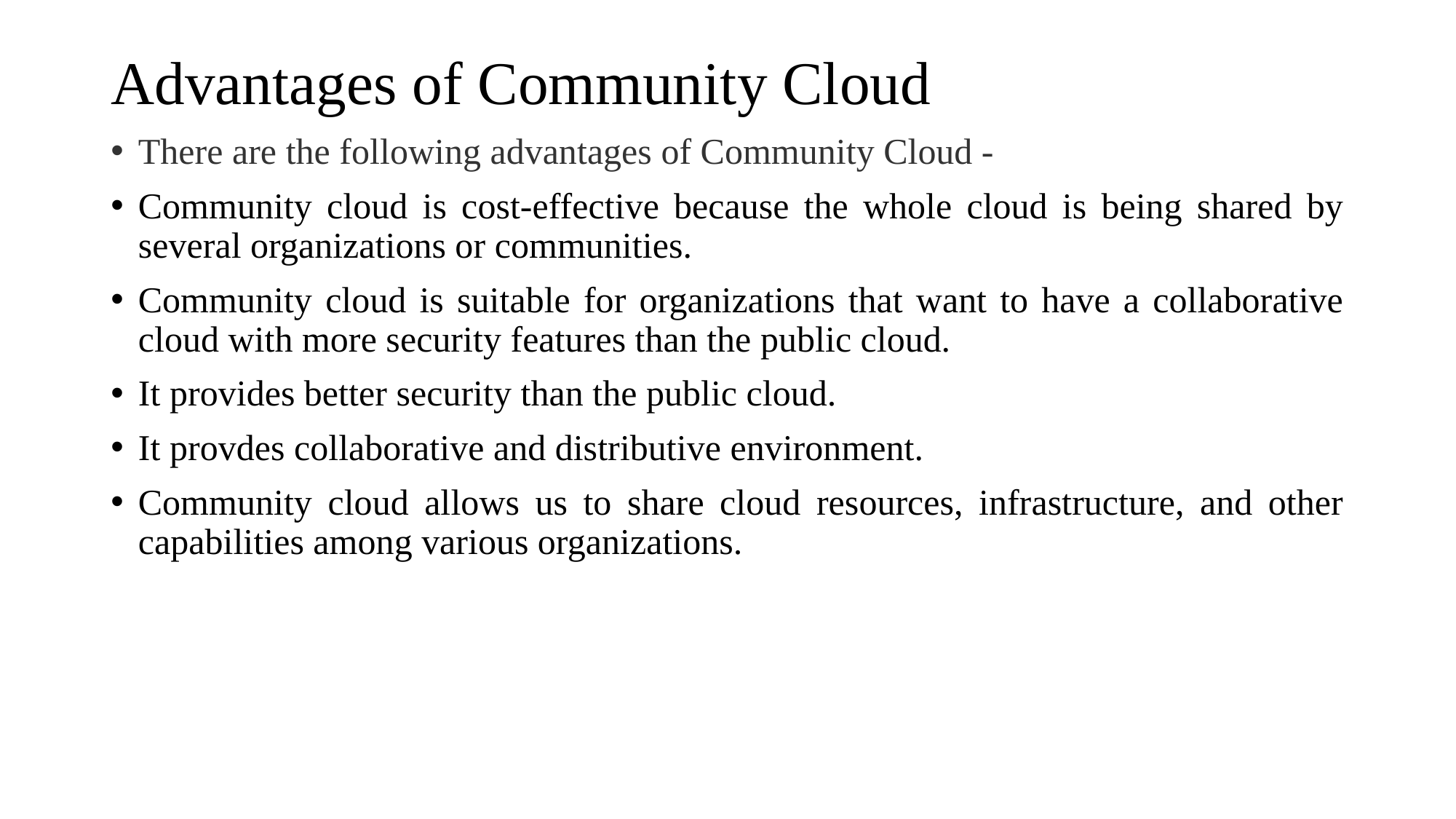

Advantages of Community Cloud
There are the following advantages of Community Cloud -
Community cloud is cost-effective because the whole cloud is being shared by several organizations or communities.
Community cloud is suitable for organizations that want to have a collaborative cloud with more security features than the public cloud.
It provides better security than the public cloud.
It provdes collaborative and distributive environment.
Community cloud allows us to share cloud resources, infrastructure, and other capabilities among various organizations.